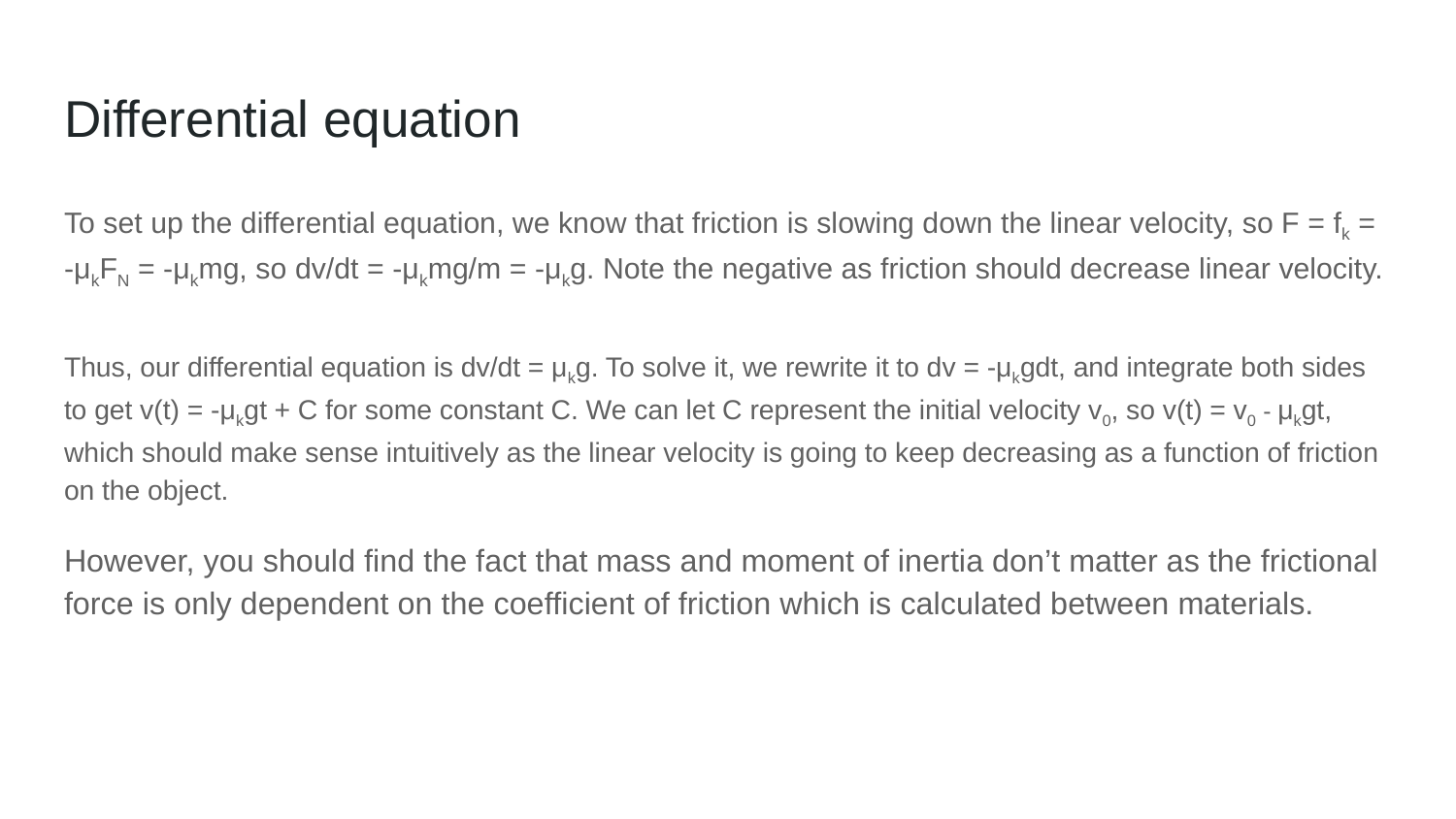

# Differential equation
To set up the differential equation, we know that friction is slowing down the linear velocity, so F = fk = -μkFN = -μkmg, so dv/dt = -μkmg/m = -μkg. Note the negative as friction should decrease linear velocity.
Thus, our differential equation is dv/dt = μkg. To solve it, we rewrite it to dv = -μkgdt, and integrate both sides to get v(t) = -μkgt + C for some constant C. We can let C represent the initial velocity v0, so v(t) = v0 - μkgt, which should make sense intuitively as the linear velocity is going to keep decreasing as a function of friction on the object.
However, you should find the fact that mass and moment of inertia don’t matter as the frictional force is only dependent on the coefficient of friction which is calculated between materials.